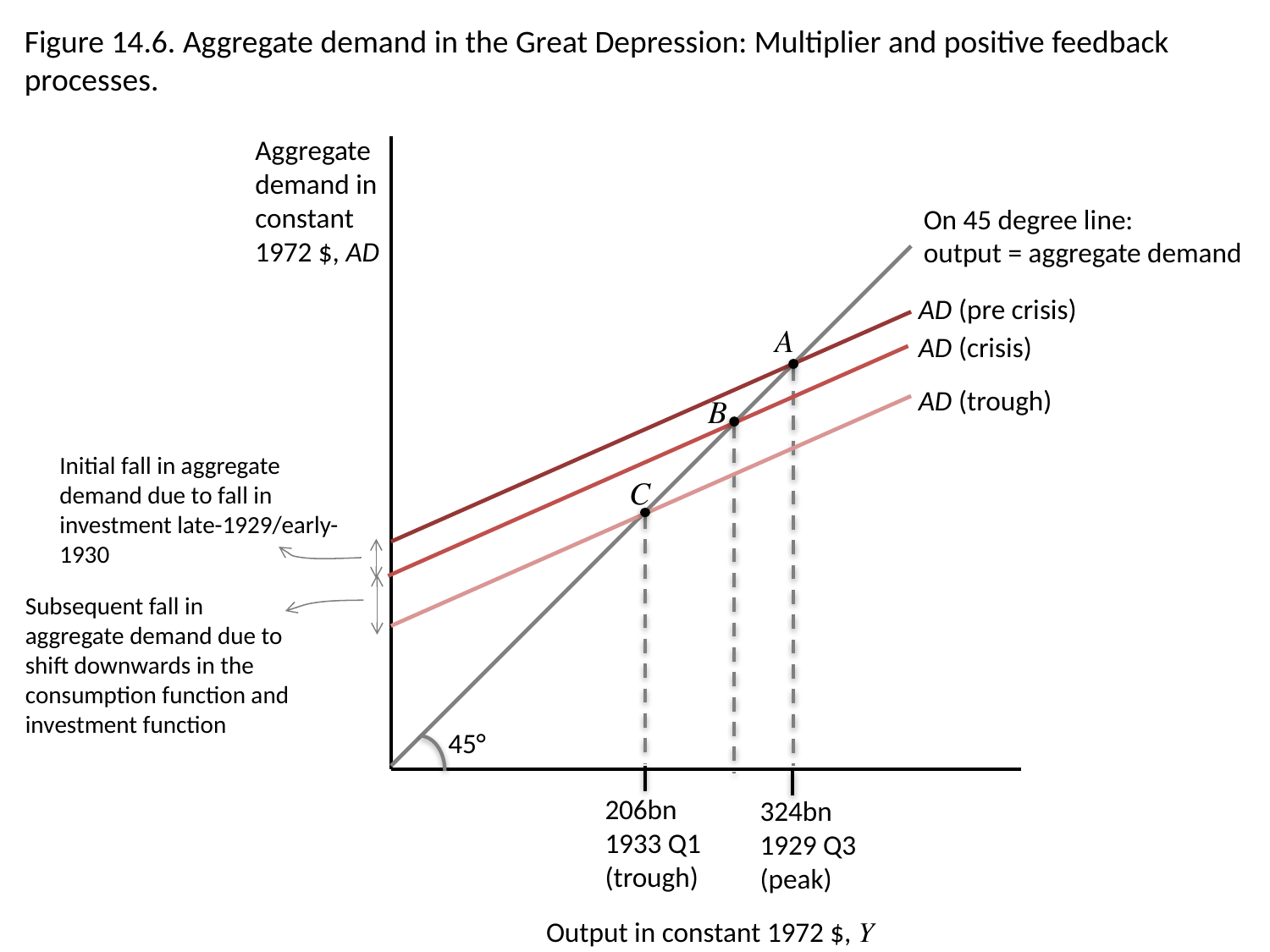

Figure 14.6. Aggregate demand in the Great Depression: Multiplier and positive feedback processes.
Aggregate demand in constant 1972 $, AD
On 45 degree line:
output = aggregate demand
AD (pre crisis)
A

324bn
1929 Q3
(peak)
AD (crisis)
Initial fall in aggregate demand due to fall in investment late-1929/early-1930

AD (trough)
Subsequent fall in aggregate demand due to shift downwards in the consumption function and investment function

C

206bn
1933 Q1
(trough)
B

45°

Output in constant 1972 $, Y